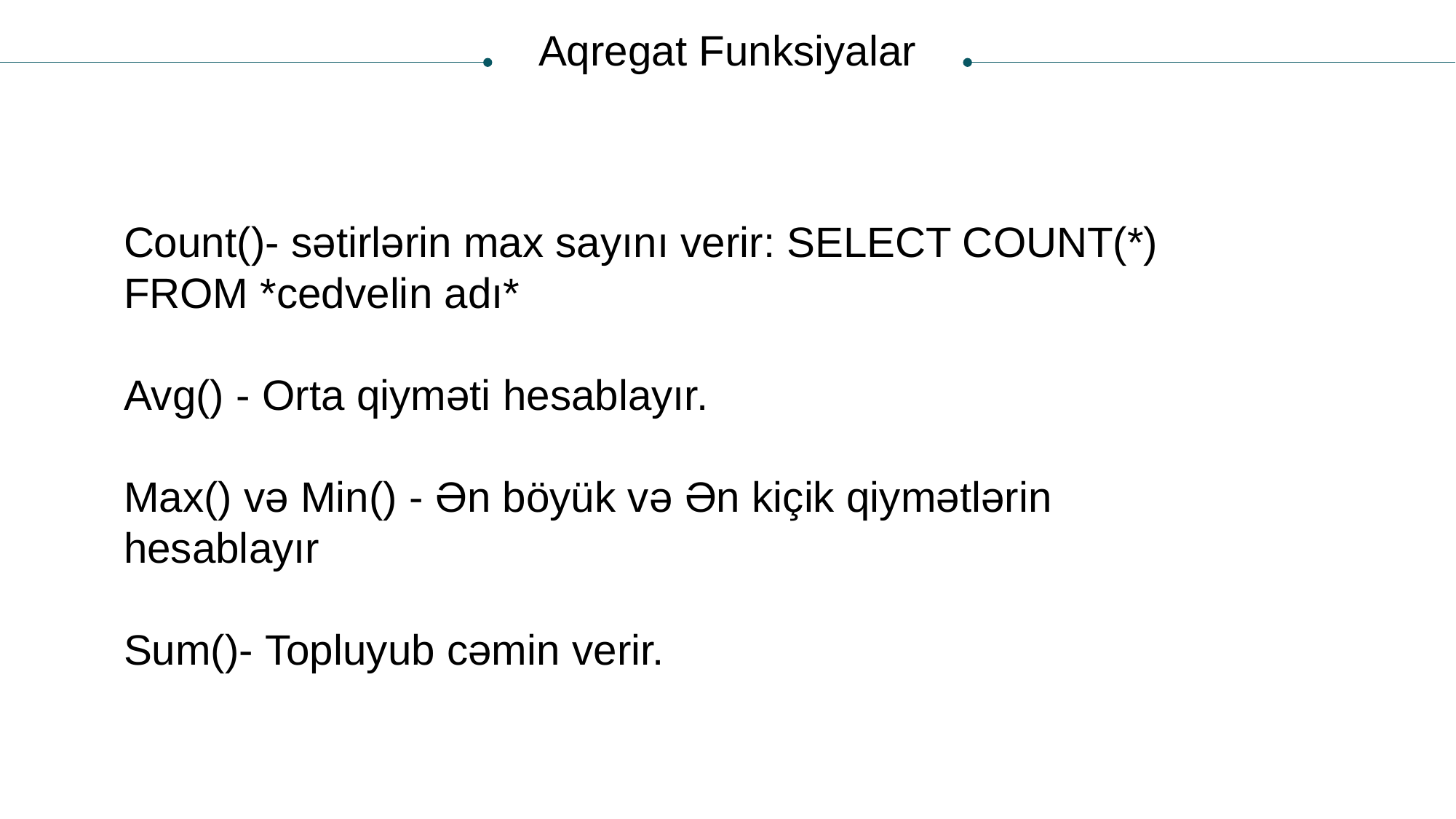

Aqregat Funksiyalar
Count()- sətirlərin max sayını verir: SELECT COUNT(*) FROM *cedvelin adı*

Avg() - Orta qiyməti hesablayır.

Max() və Min() - Ən böyük və Ən kiçik qiymətlərin hesablayır

Sum()- Topluyub cəmin verir.